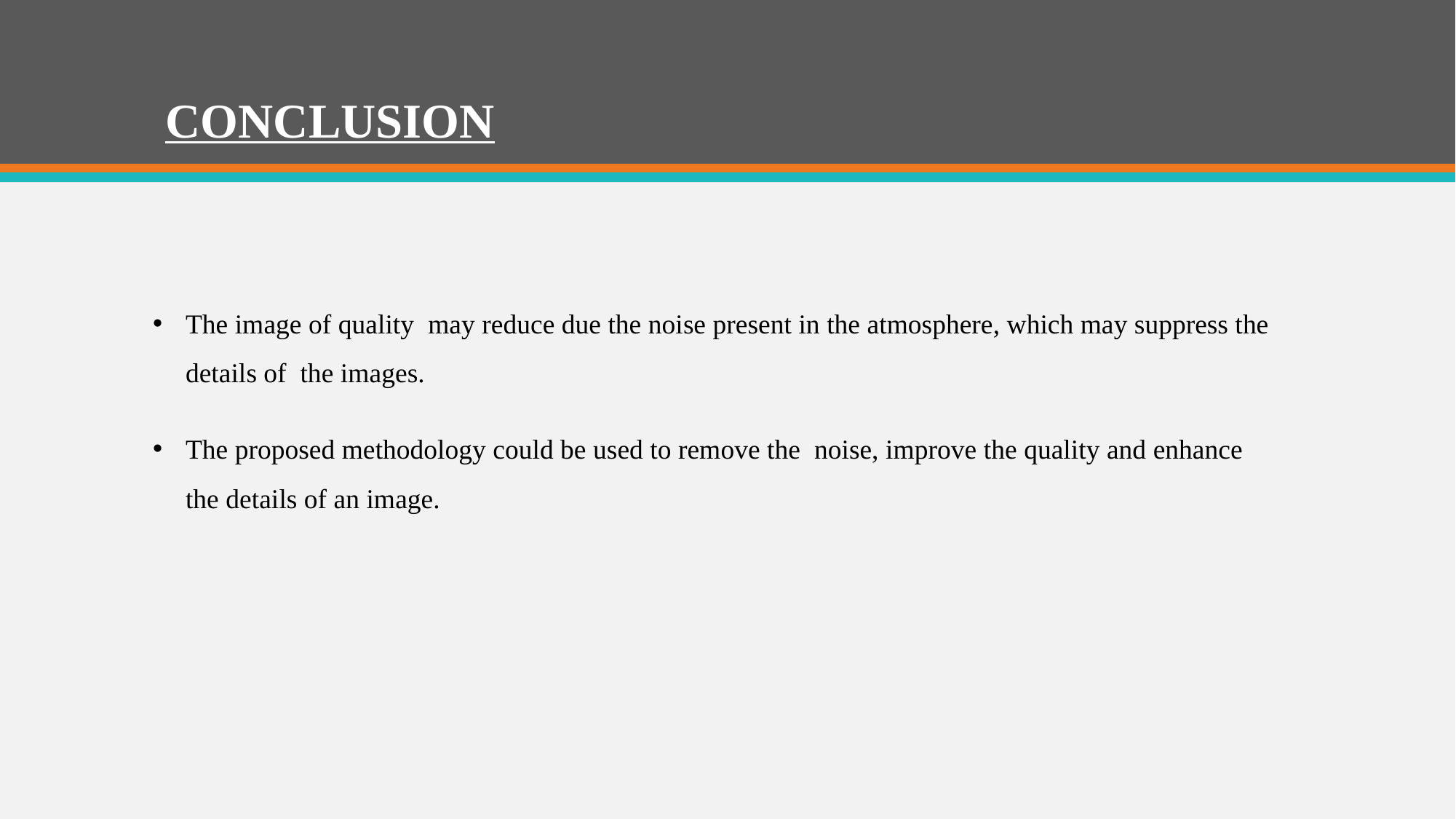

# CONCLUSION
The image of quality  may reduce due the noise present in the atmosphere, which may suppress the  details of  the images.
The proposed methodology could be used to remove the  noise, improve the quality and enhance the details of an image.